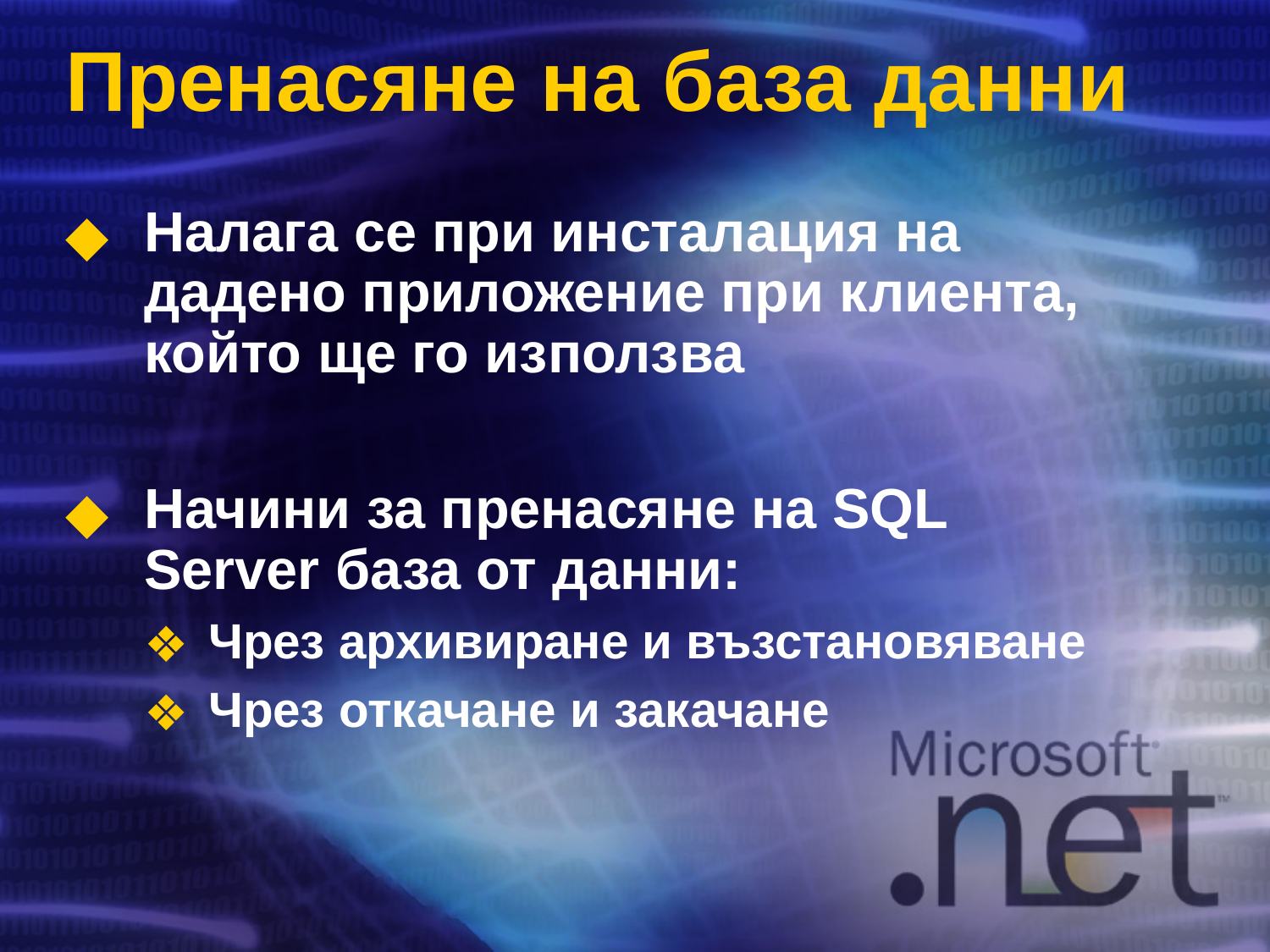

# Пренасяне на база данни
Налага се при инсталация на дадено приложение при клиента, който ще го използва

Начини за пренасяне на SQL Server база от данни:
Чрез архивиране и възстановяване
Чрез откачане и закачане